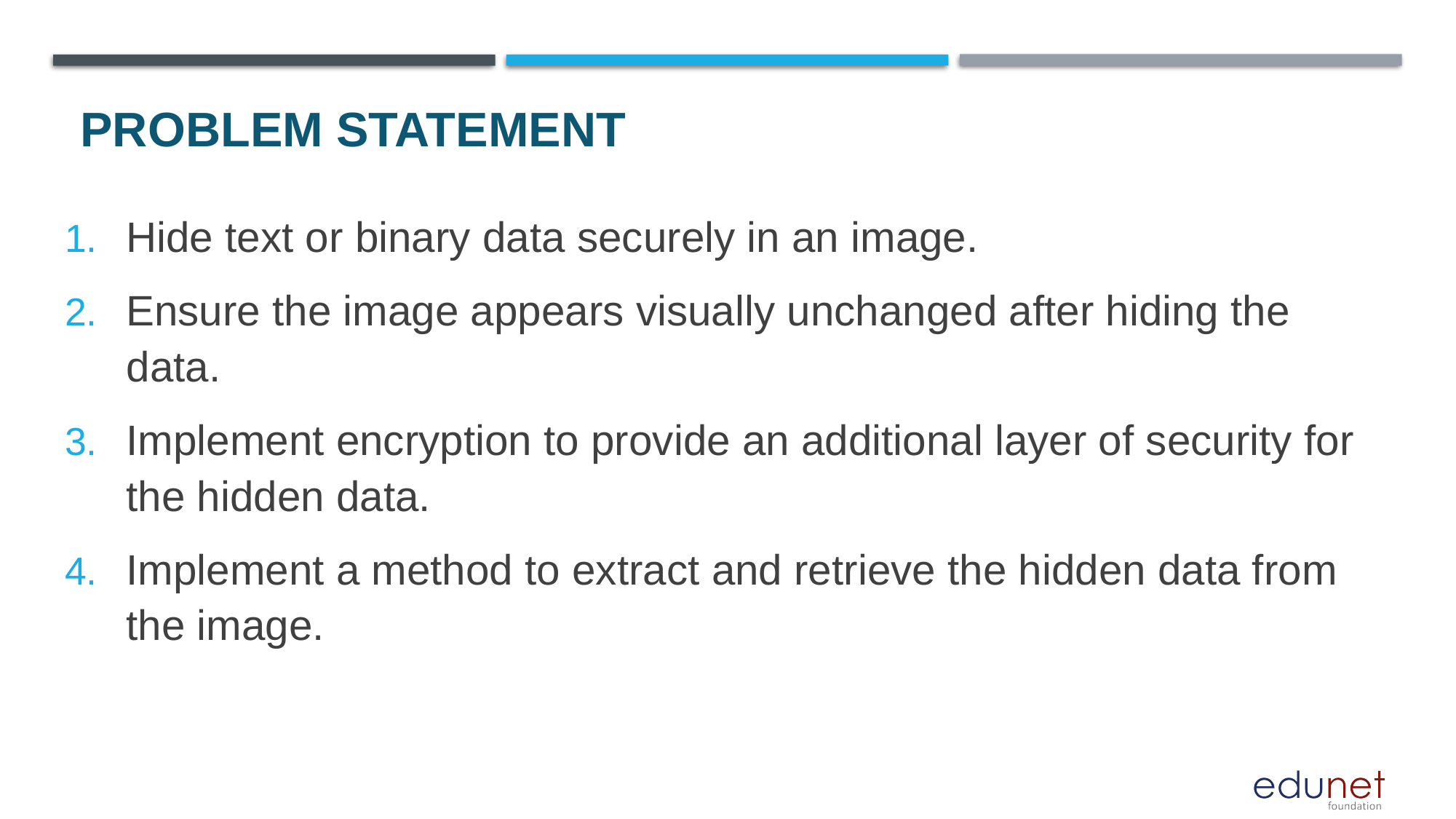

# Problem Statement
Hide text or binary data securely in an image.
Ensure the image appears visually unchanged after hiding the data.
Implement encryption to provide an additional layer of security for the hidden data.
Implement a method to extract and retrieve the hidden data from the image.